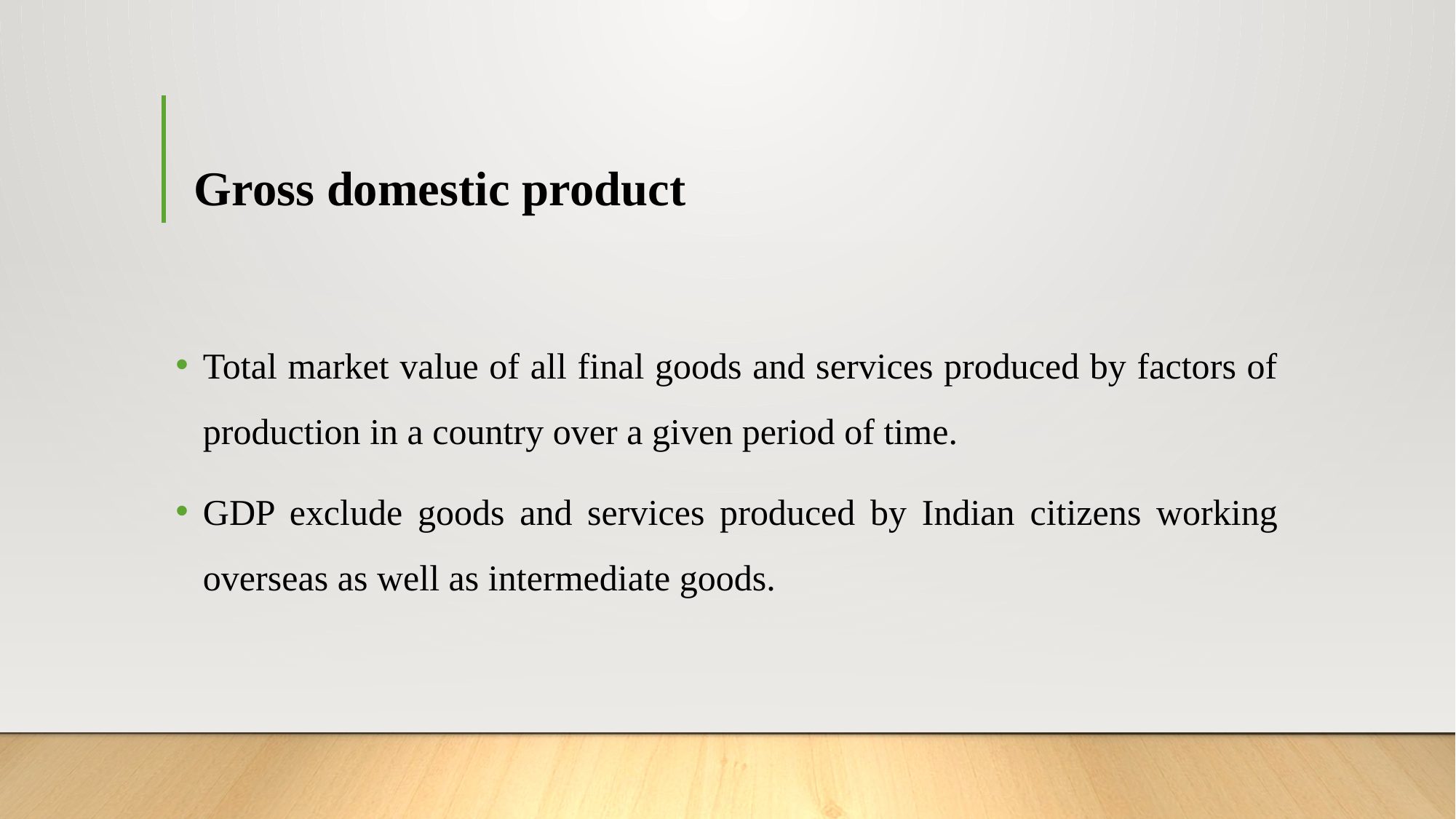

# Gross domestic product
Total market value of all final goods and services produced by factors of production in a country over a given period of time.
GDP exclude goods and services produced by Indian citizens working overseas as well as intermediate goods.